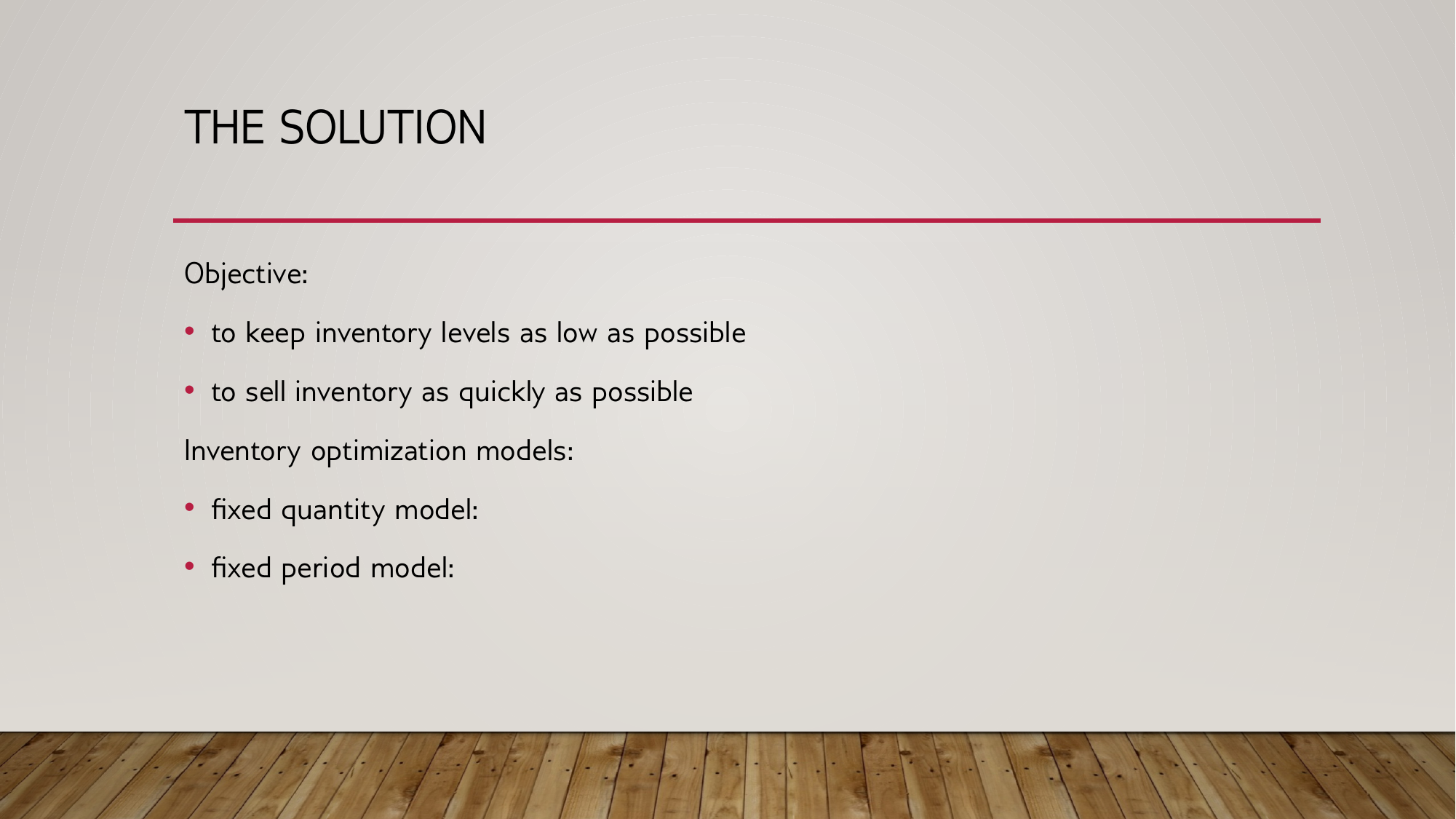

# The solution
Objective:
to keep inventory levels as low as possible
to sell inventory as quickly as possible
Inventory optimization models:
fixed quantity model:
fixed period model: